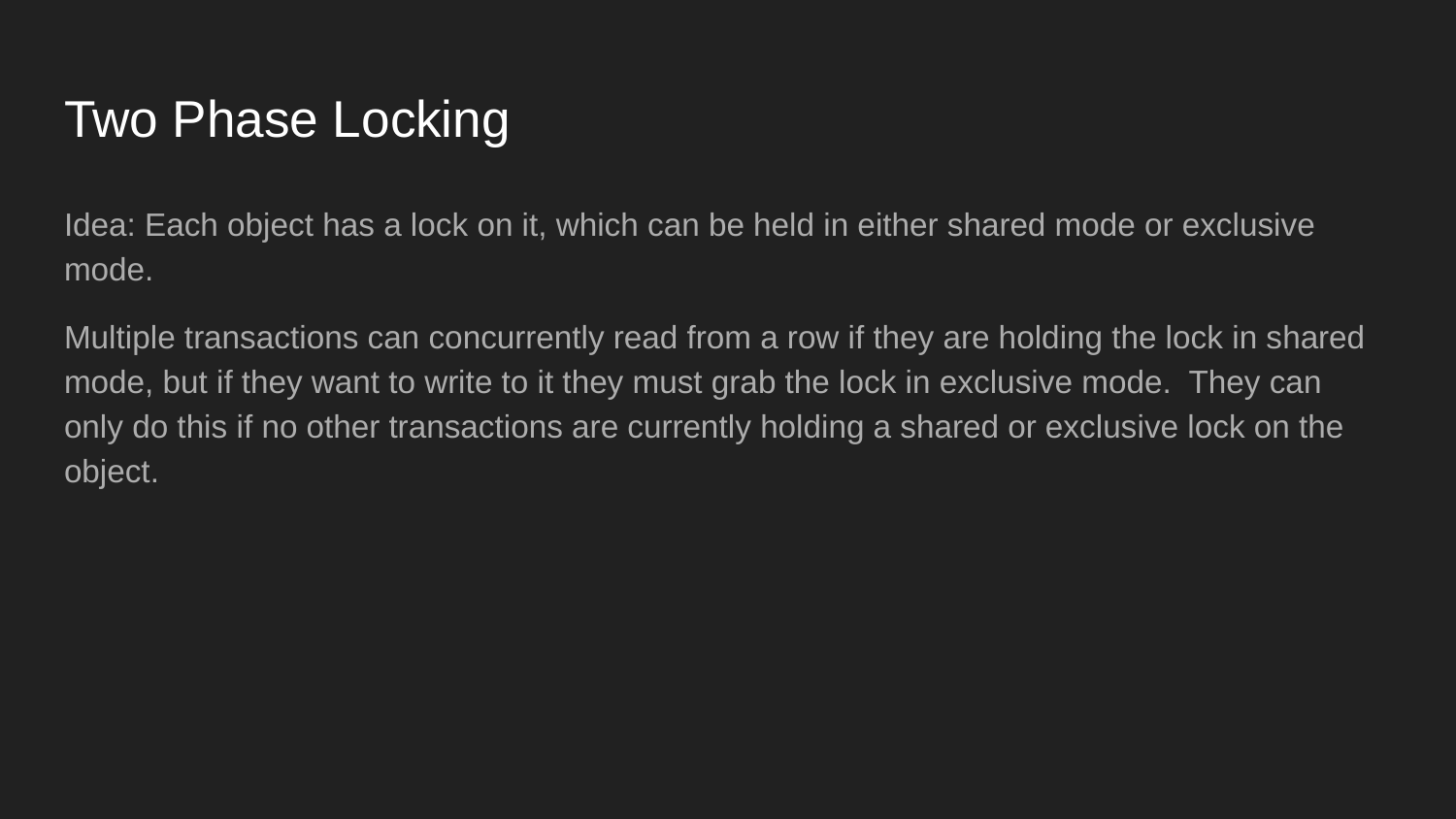

# Two Phase Locking
Idea: Each object has a lock on it, which can be held in either shared mode or exclusive mode.
Multiple transactions can concurrently read from a row if they are holding the lock in shared mode, but if they want to write to it they must grab the lock in exclusive mode.  They can only do this if no other transactions are currently holding a shared or exclusive lock on the object.